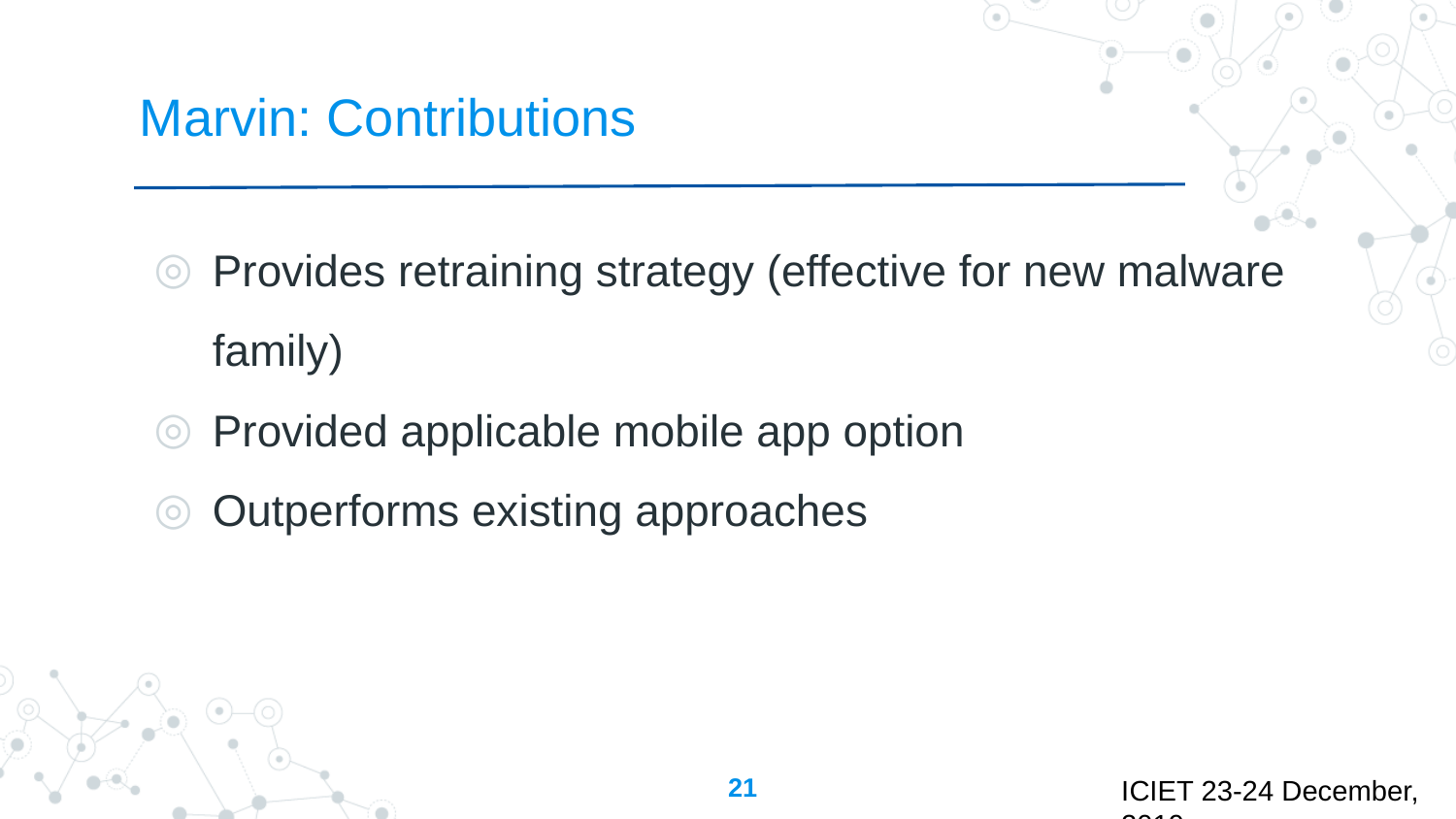

# Marvin: Contributions
Provides retraining strategy (effective for new malware family)
Provided applicable mobile app option
Outperforms existing approaches
21